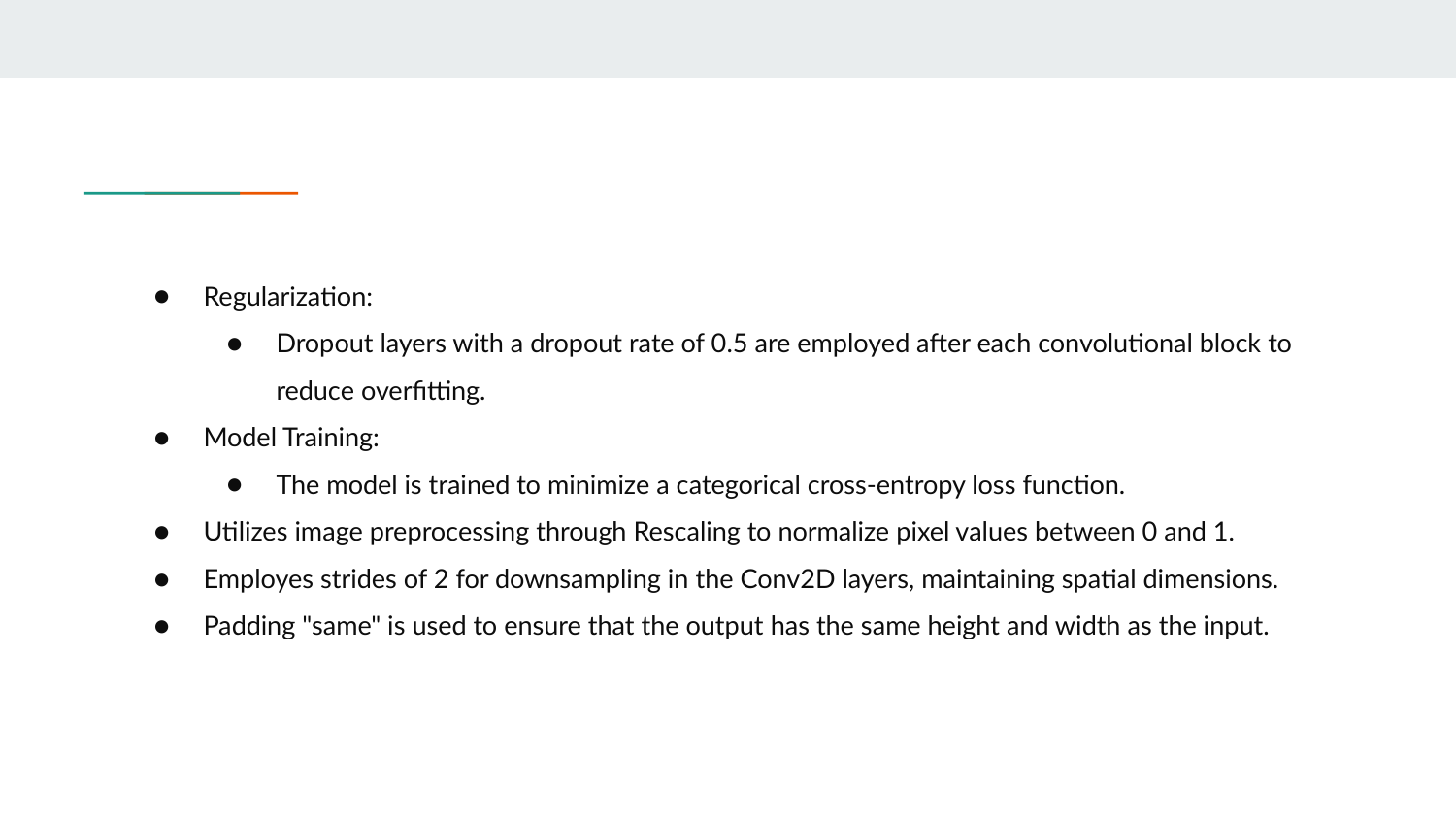

Regularization:
Dropout layers with a dropout rate of 0.5 are employed after each convolutional block to reduce overfitting.
Model Training:
The model is trained to minimize a categorical cross-entropy loss function.
Utilizes image preprocessing through Rescaling to normalize pixel values between 0 and 1.
Employes strides of 2 for downsampling in the Conv2D layers, maintaining spatial dimensions.
Padding "same" is used to ensure that the output has the same height and width as the input.